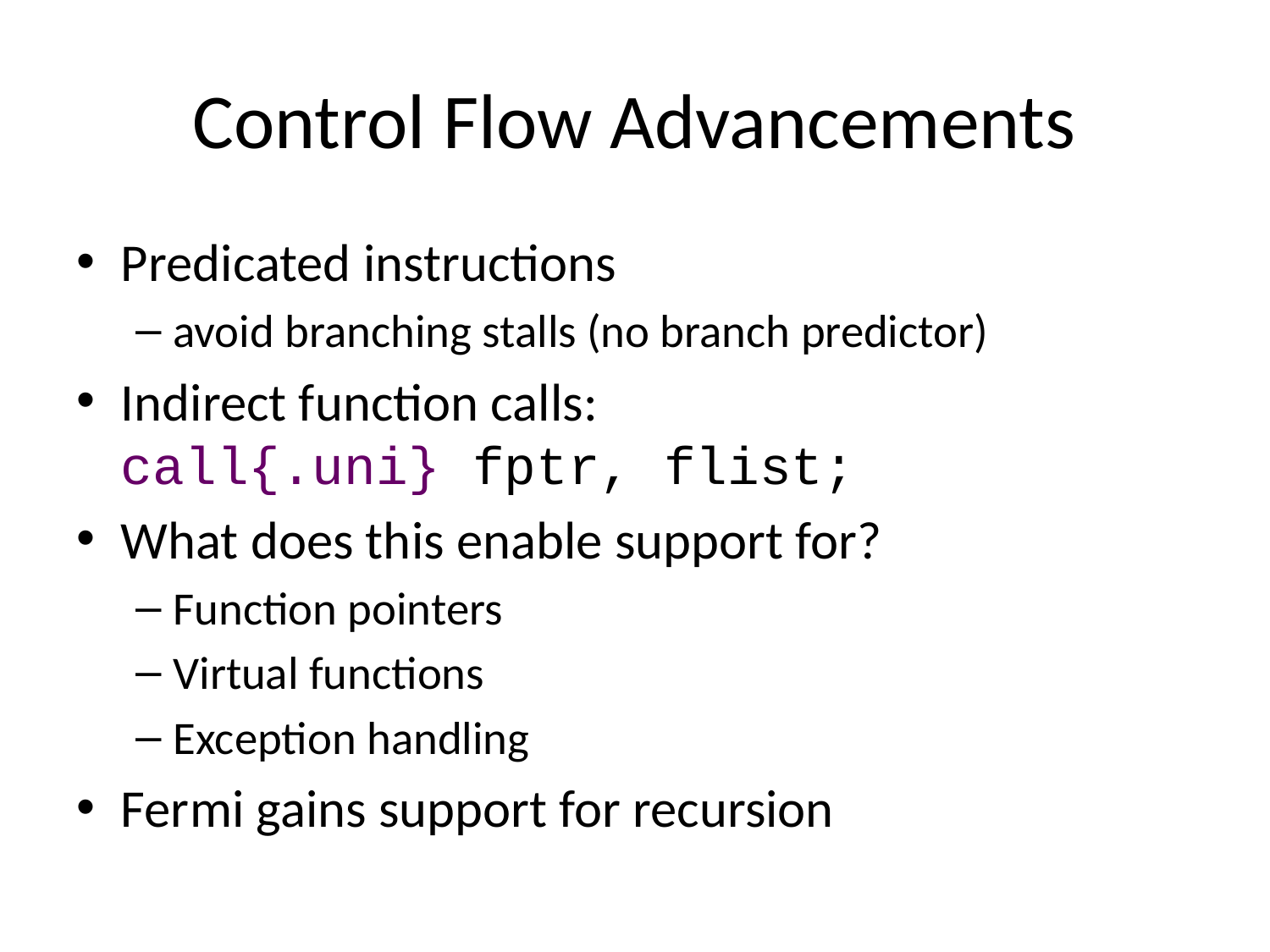

# Control Flow Advancements
Predicated instructions
avoid branching stalls (no branch predictor)
Indirect function calls:
call{.uni} fptr, flist;
What does this enable support for?
Function pointers
Virtual functions
Exception handling
Fermi gains support for recursion